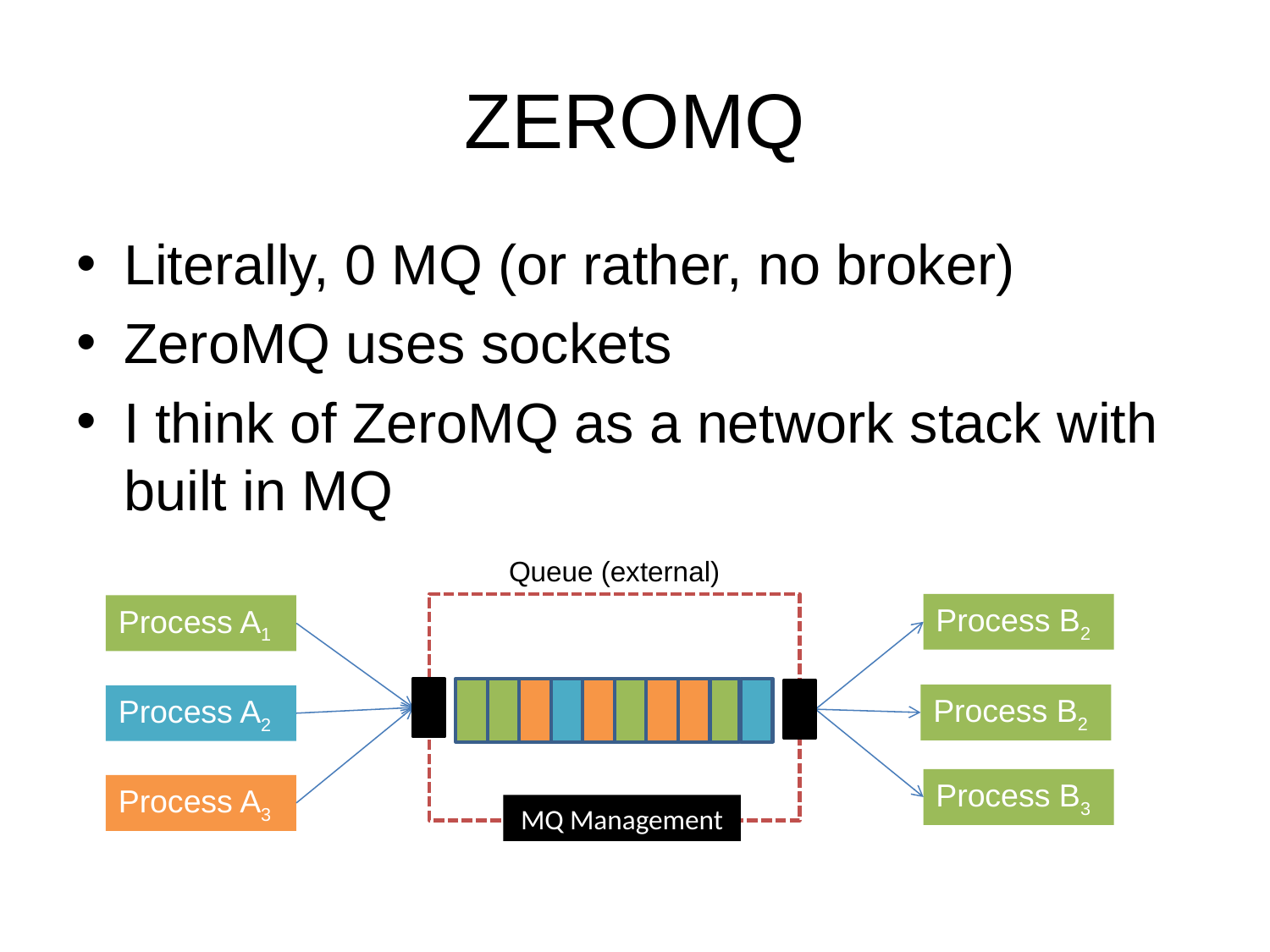

# ZeroMQ
Literally, 0 MQ (or rather, no broker)
ZeroMQ uses sockets
I think of ZeroMQ as a network stack with built in MQ
Queue (external)

Process B2
Process A1

Process B2
Process A2
Process B3
Process A3
MQ Management